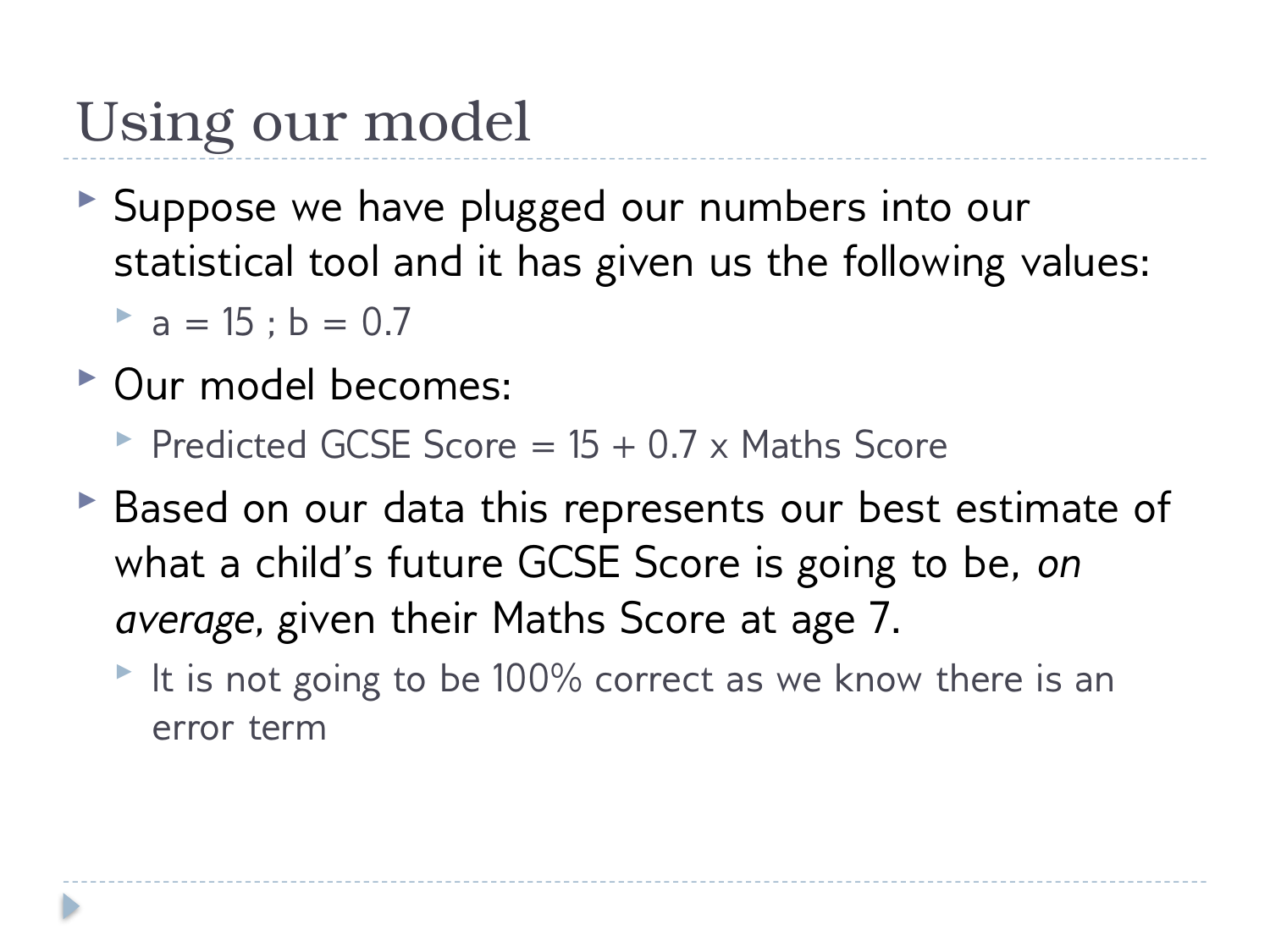

# Using our model
Suppose we have plugged our numbers into our statistical tool and it has given us the following values:
a = 15 ; b = 0.7
Our model becomes:
Predicted GCSE Score = 15 + 0.7 x Maths Score
Based on our data this represents our best estimate of what a child’s future GCSE Score is going to be, on average, given their Maths Score at age 7.
It is not going to be 100% correct as we know there is an error term